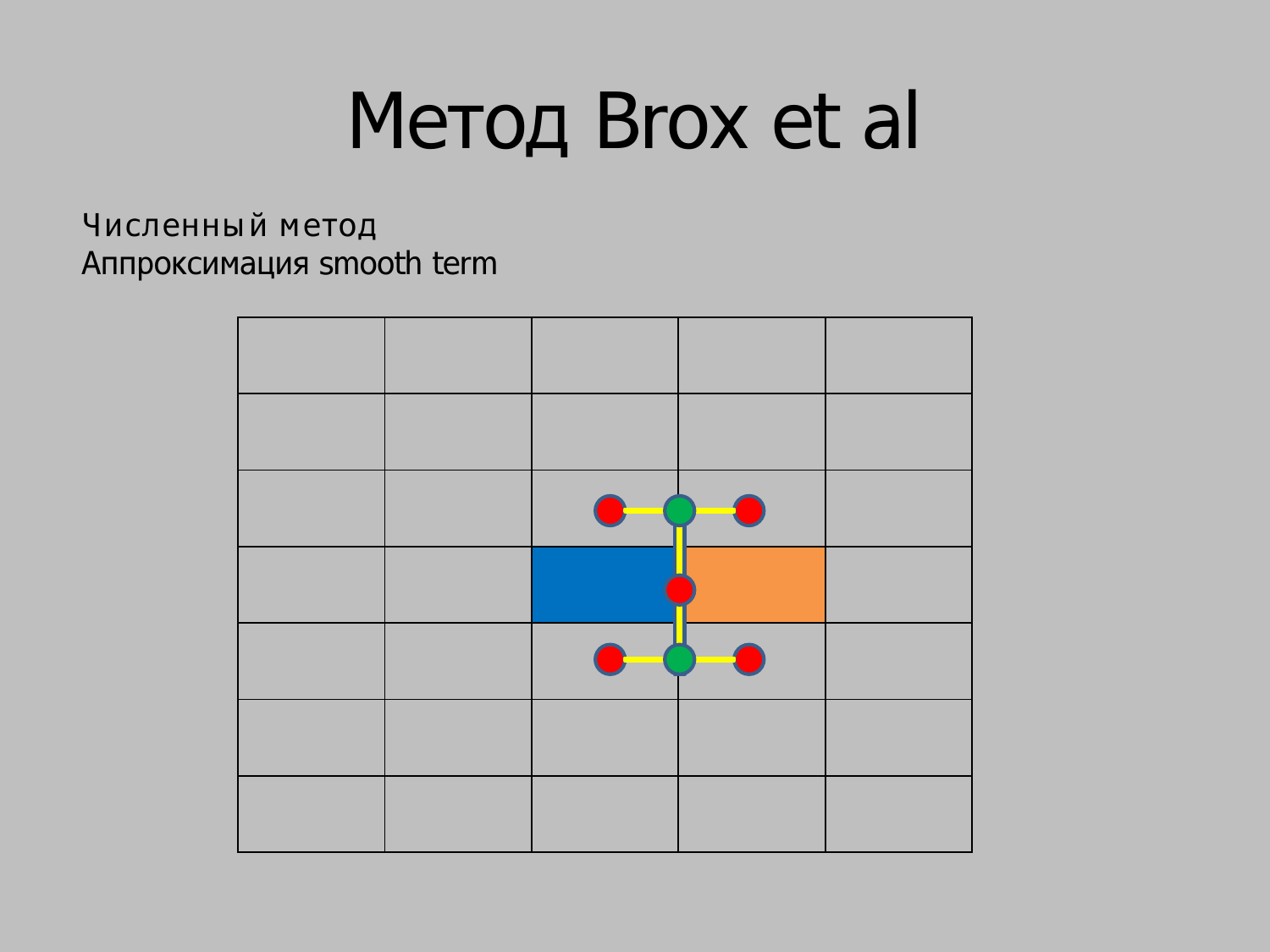

# Метод Brox et al
Численный метод
Аппроксимация smooth term
|  |  |  |  |  |
| --- | --- | --- | --- | --- |
|  |  |  |  |  |
|  |  |  |  |  |
|  |  |  |  |  |
|  |  |  |  |  |
|  |  |  |  |  |
|  |  |  |  |  |